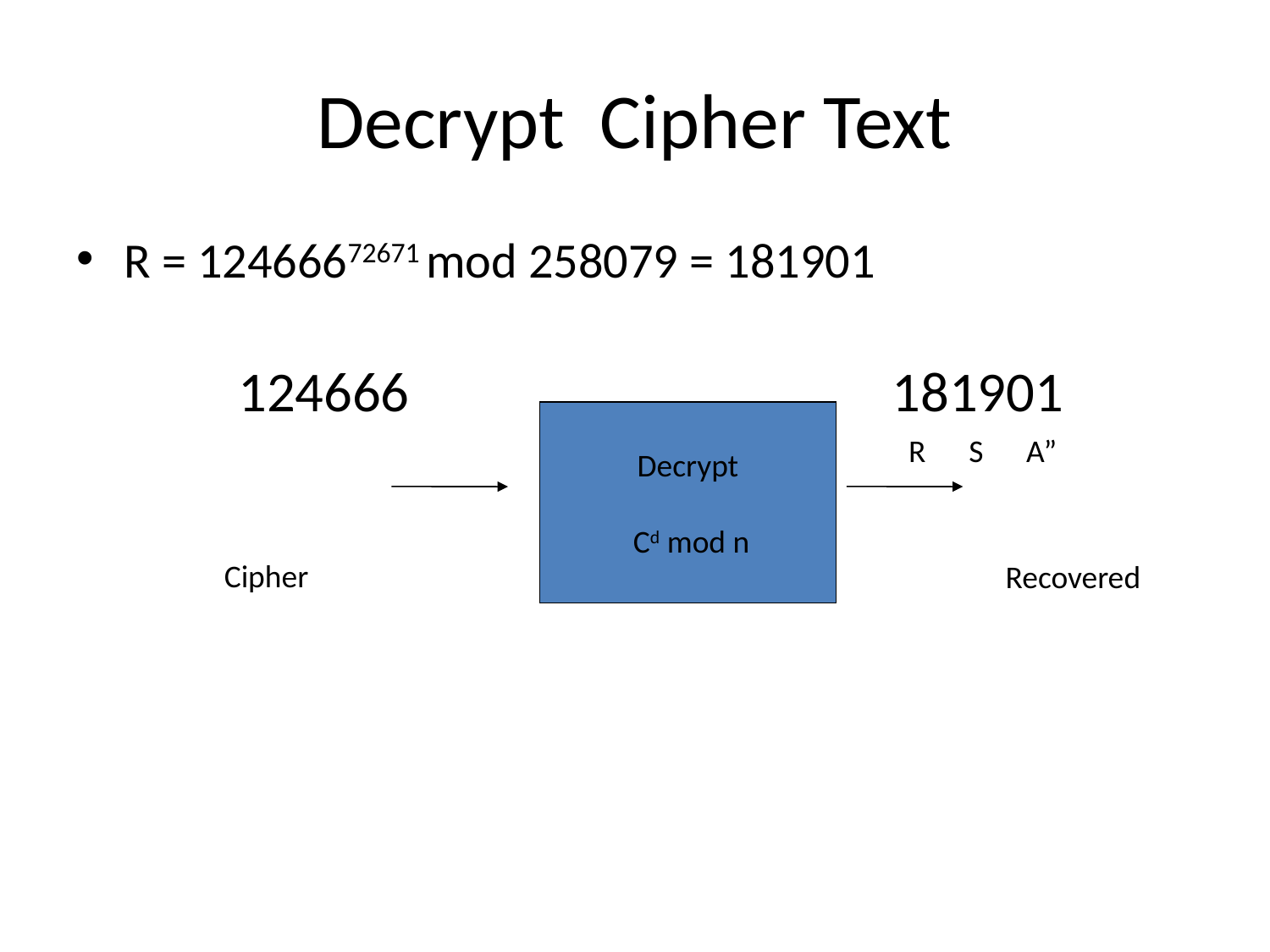

# Decrypt  Cipher Text
R = 12466672671 mod 258079 = 181901
         124666                                      181901
Decrypt
 Cd mod n
R      S      A”

Cipher
Recovered